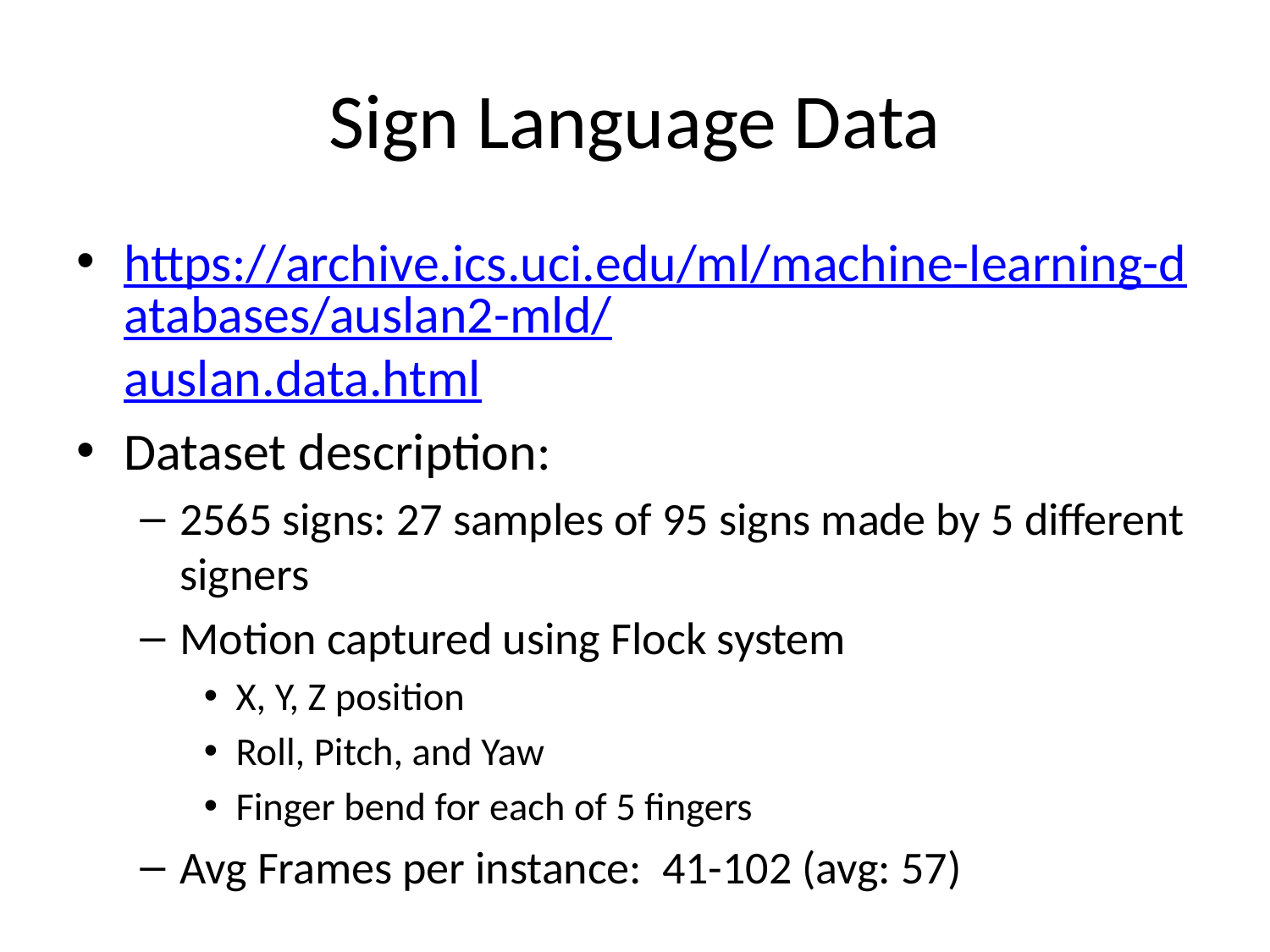

# Sign Language Data
https://archive.ics.uci.edu/ml/machine-learning-databases/auslan2-mld/auslan.data.html
Dataset description:
2565 signs: 27 samples of 95 signs made by 5 different signers
Motion captured using Flock system
X, Y, Z position
Roll, Pitch, and Yaw
Finger bend for each of 5 fingers
Avg Frames per instance:  41-102 (avg: 57)